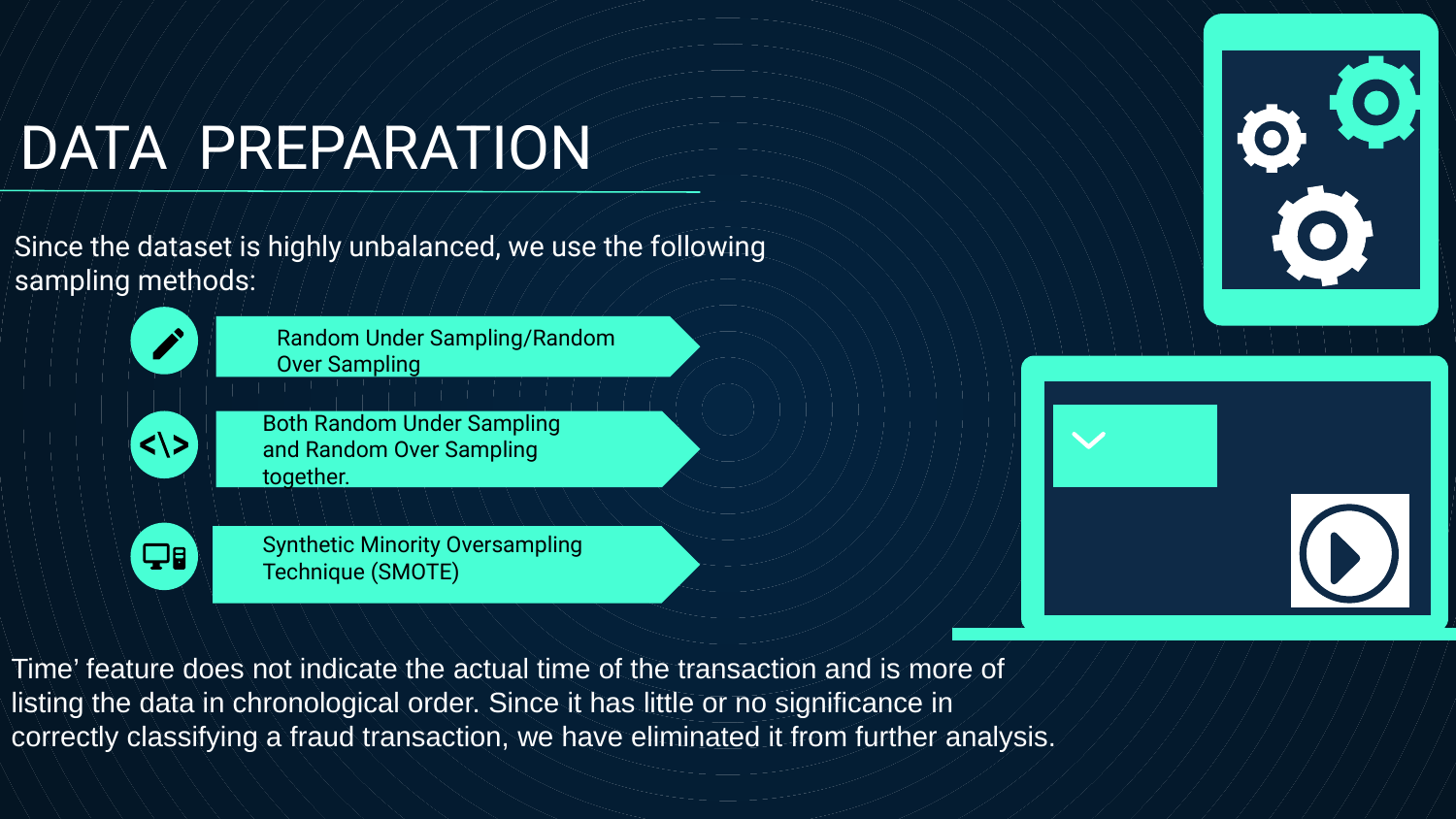

DATA  PREPARATION

Since the dataset is highly unbalanced, we use the following sampling methods:

# Random Under Sampling/Random Over Sampling

Both Random Under Sampling and Random Over Sampling together.

Synthetic Minority Oversampling Technique (SMOTE)

Time’ feature does not indicate the actual time of the transaction and is more of listing the data in chronological order. Since it has little or no significance in correctly classifying a fraud transaction, we have eliminated it from further analysis.